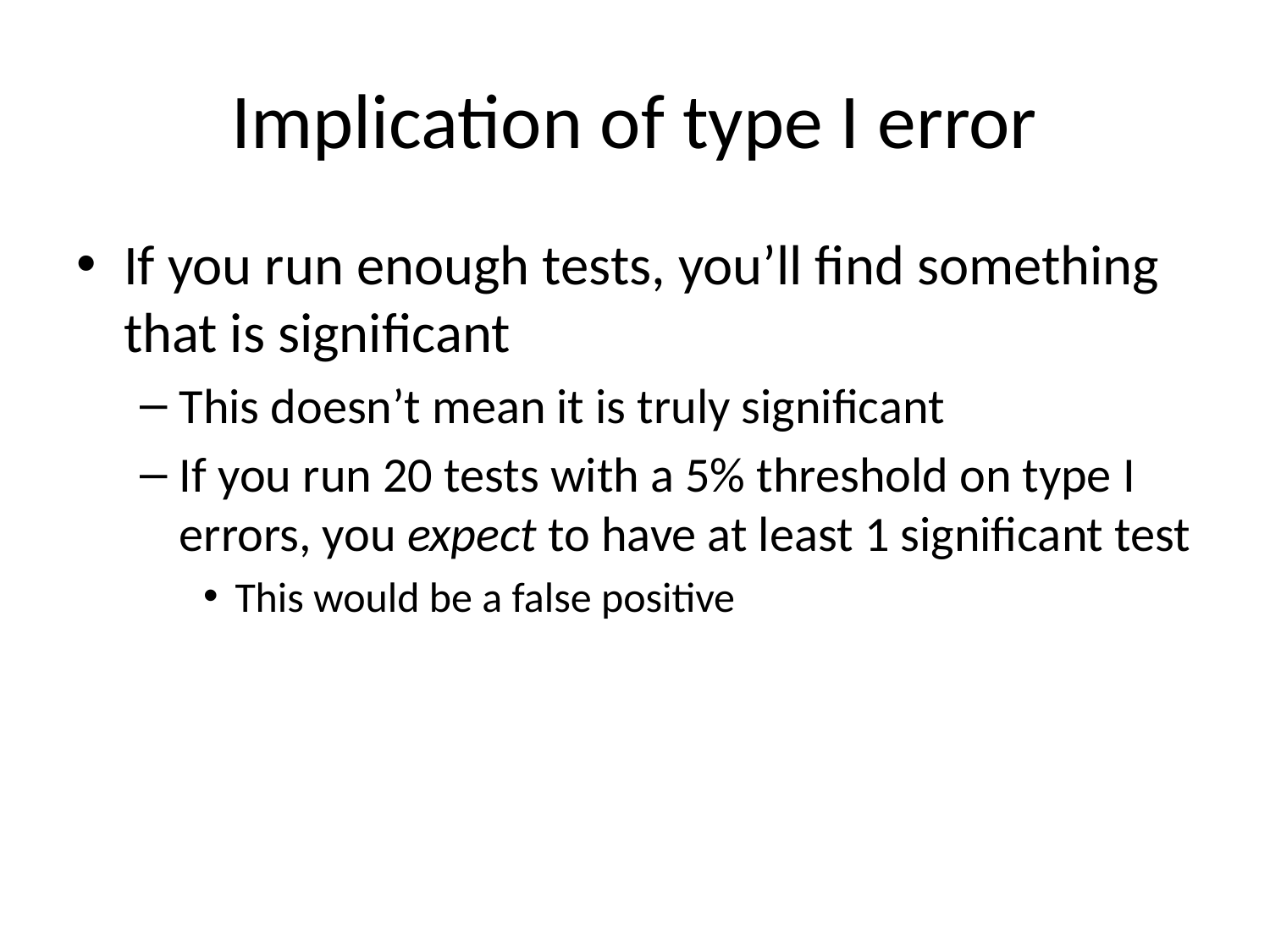

# Implication of type I error
If you run enough tests, you’ll find something that is significant
This doesn’t mean it is truly significant
If you run 20 tests with a 5% threshold on type I errors, you expect to have at least 1 significant test
This would be a false positive